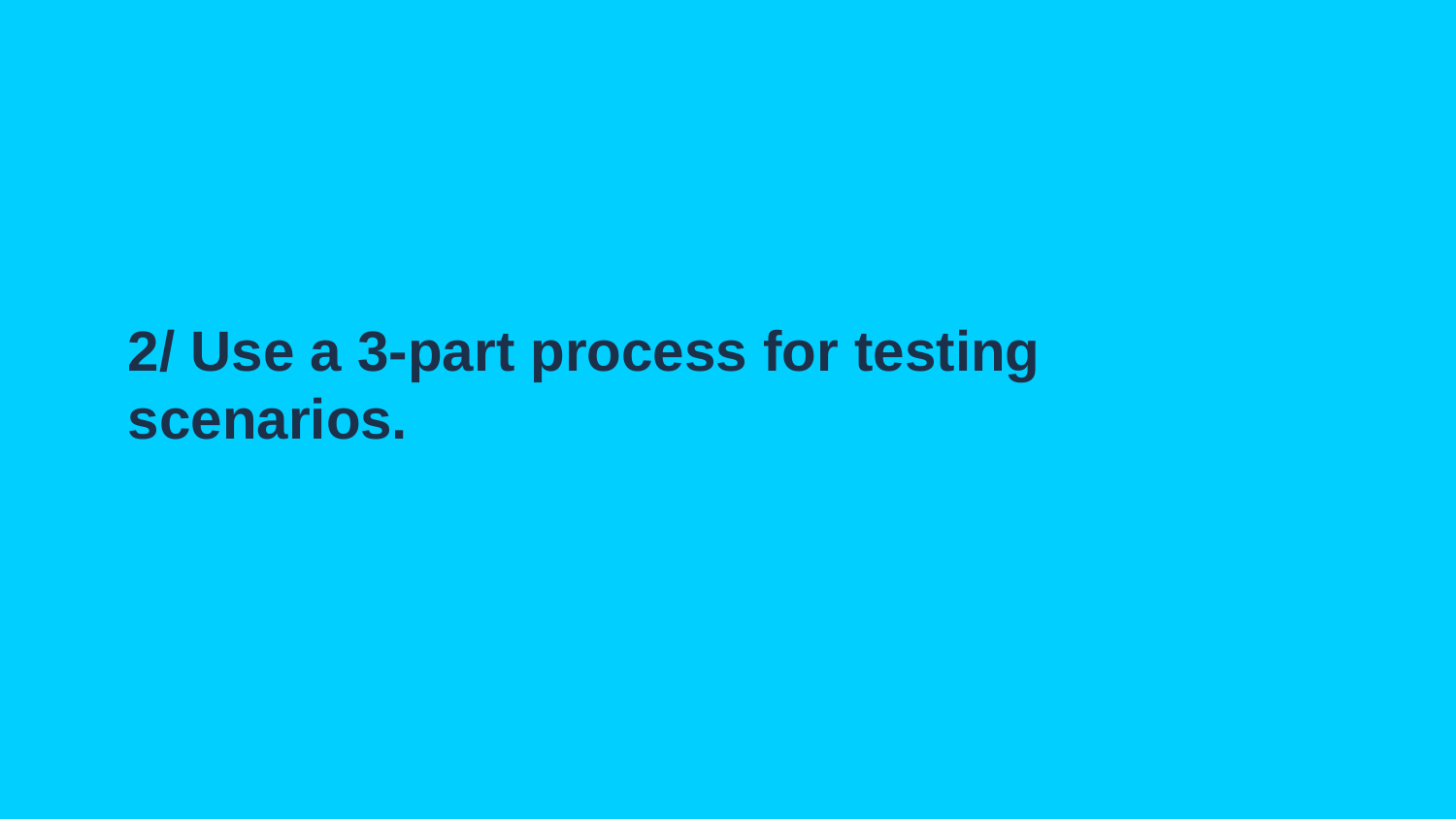

# 2/ Use a 3-part process for testing scenarios.